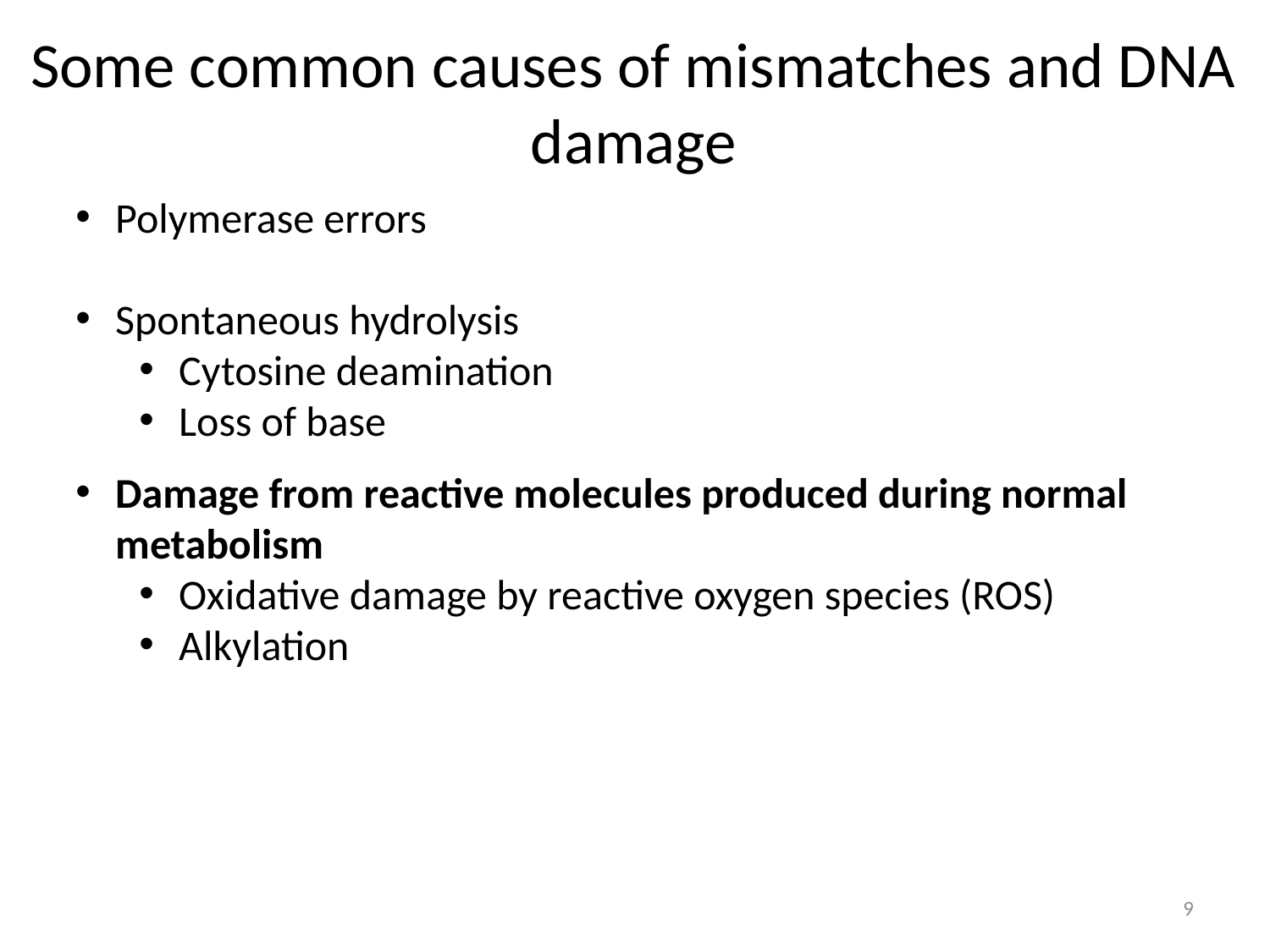

Some common causes of mismatches and DNA damage
Polymerase errors

Spontaneous hydrolysis
Cytosine deamination
Loss of base
Damage from reactive molecules produced during normal metabolism
Oxidative damage by reactive oxygen species (ROS)
Alkylation

9